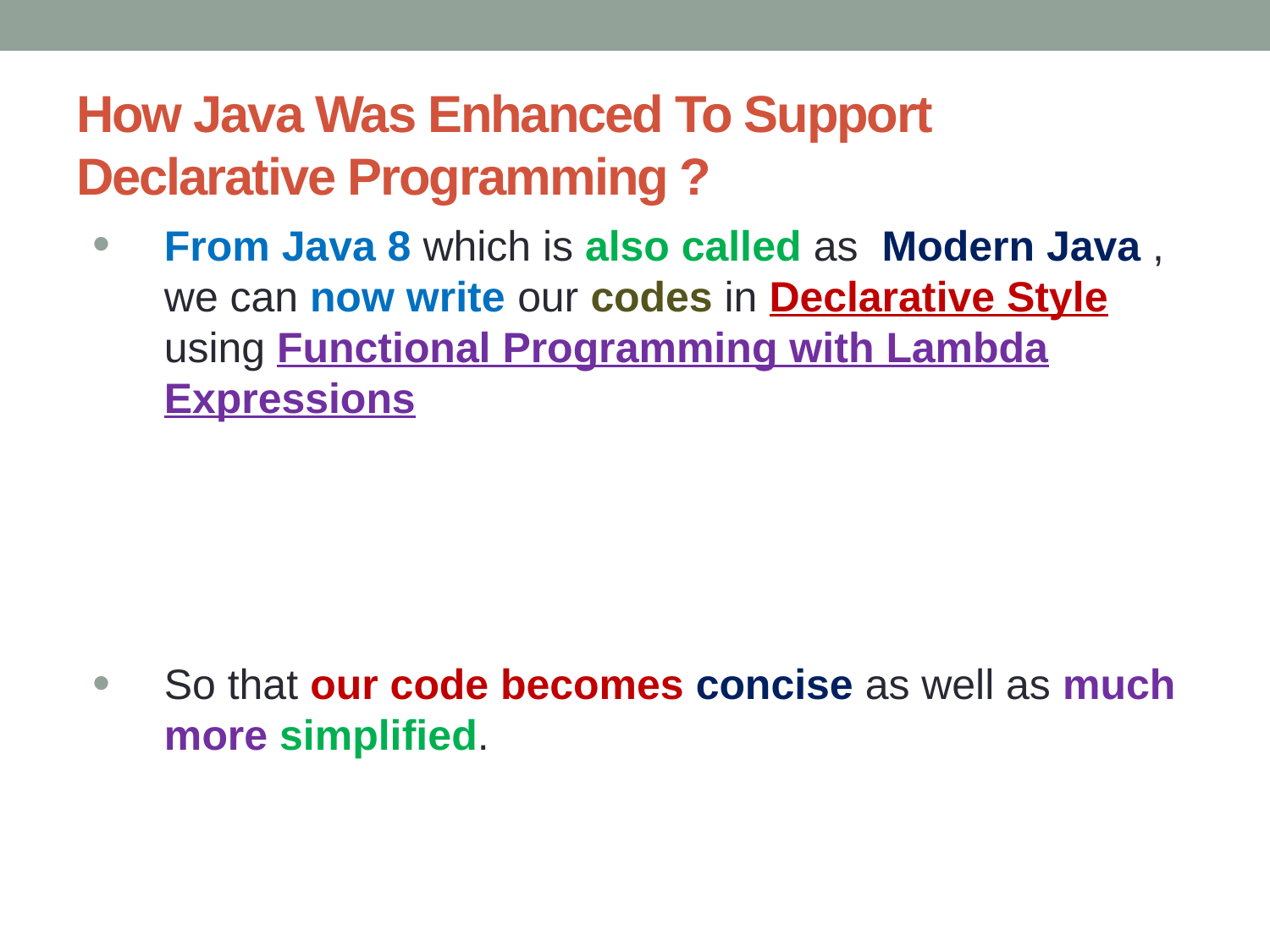

# How Java Was Enhanced To Support Declarative Programming ?
From Java 8 which is also called as  Modern Java , we can now write our codes in Declarative Style using Functional Programming with Lambda Expressions

So that our code becomes concise as well as much more simplified.